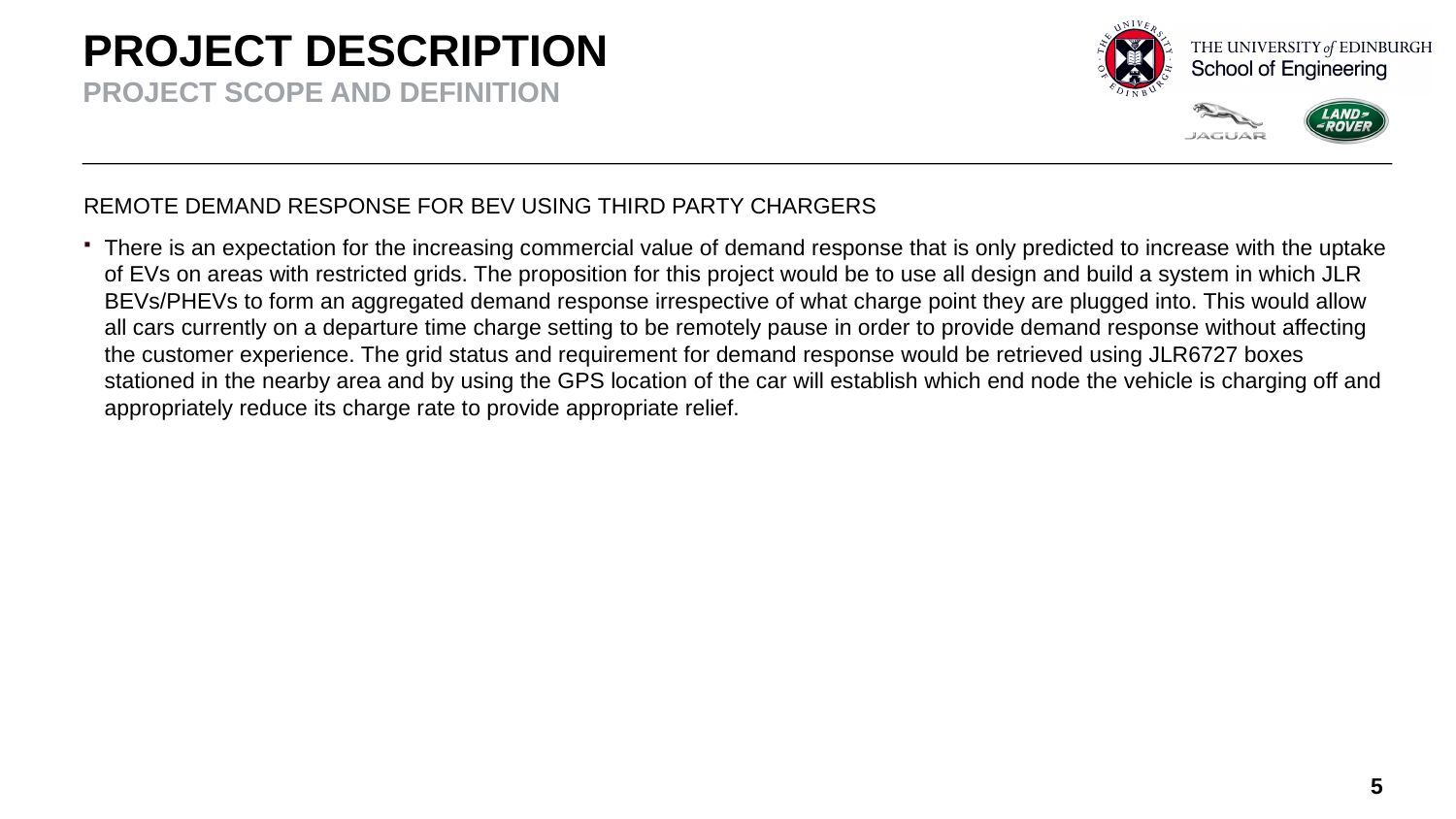

# PROJECT DESCRIPTION PROJECT SCOPE AND DEFINITION
REMOTE DEMAND RESPONSE FOR BEV USING THIRD PARTY CHARGERS
There is an expectation for the increasing commercial value of demand response that is only predicted to increase with the uptake of EVs on areas with restricted grids. The proposition for this project would be to use all design and build a system in which JLR BEVs/PHEVs to form an aggregated demand response irrespective of what charge point they are plugged into. This would allow all cars currently on a departure time charge setting to be remotely pause in order to provide demand response without affecting the customer experience. The grid status and requirement for demand response would be retrieved using JLR6727 boxes stationed in the nearby area and by using the GPS location of the car will establish which end node the vehicle is charging off and appropriately reduce its charge rate to provide appropriate relief.